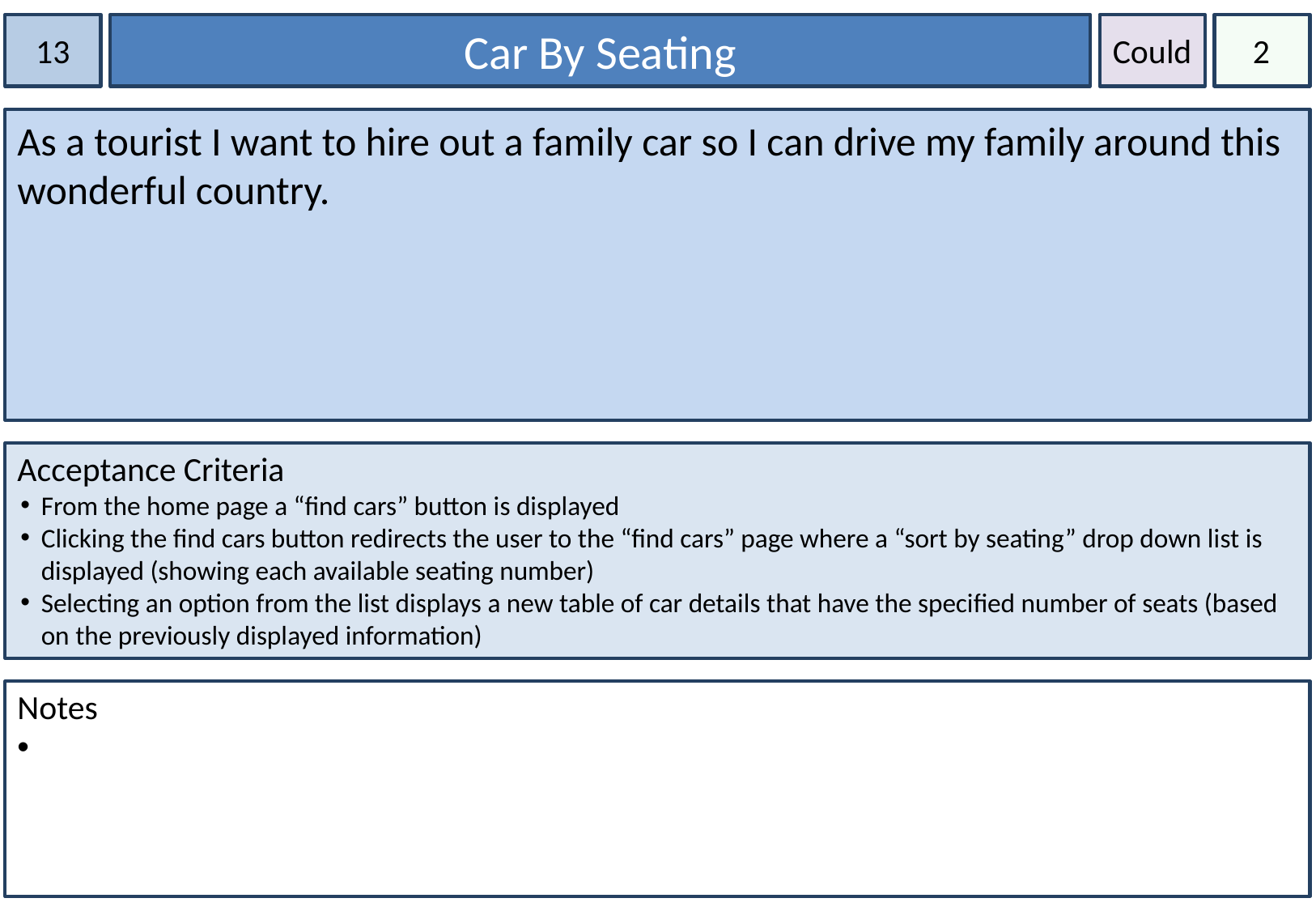

13
Car By Seating
Could
     2
As a tourist I want to hire out a family car so I can drive my family around this wonderful country.
Acceptance Criteria
From the home page a “find cars” button is displayed
Clicking the find cars button redirects the user to the “find cars” page where a “sort by seating” drop down list is displayed (showing each available seating number)
Selecting an option from the list displays a new table of car details that have the specified number of seats (based on the previously displayed information)
Notes